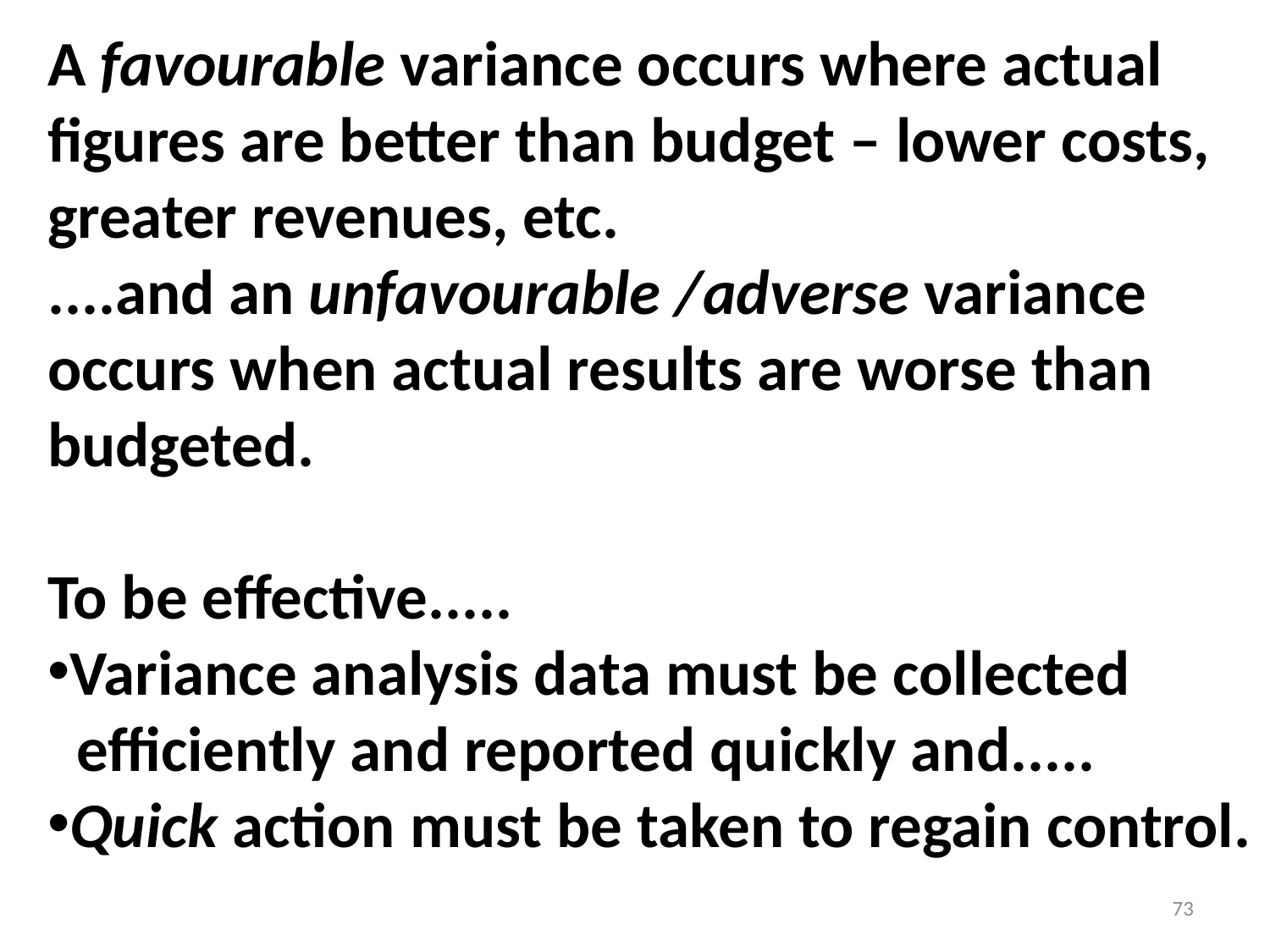

A favourable variance occurs where actual
figures are better than budget – lower costs,
greater revenues, etc.
....and an unfavourable /adverse variance
occurs when actual results are worse than
budgeted.

To be effective.....
Variance analysis data must be collected
  efficiently and reported quickly and.....
Quick action must be taken to regain control.
73